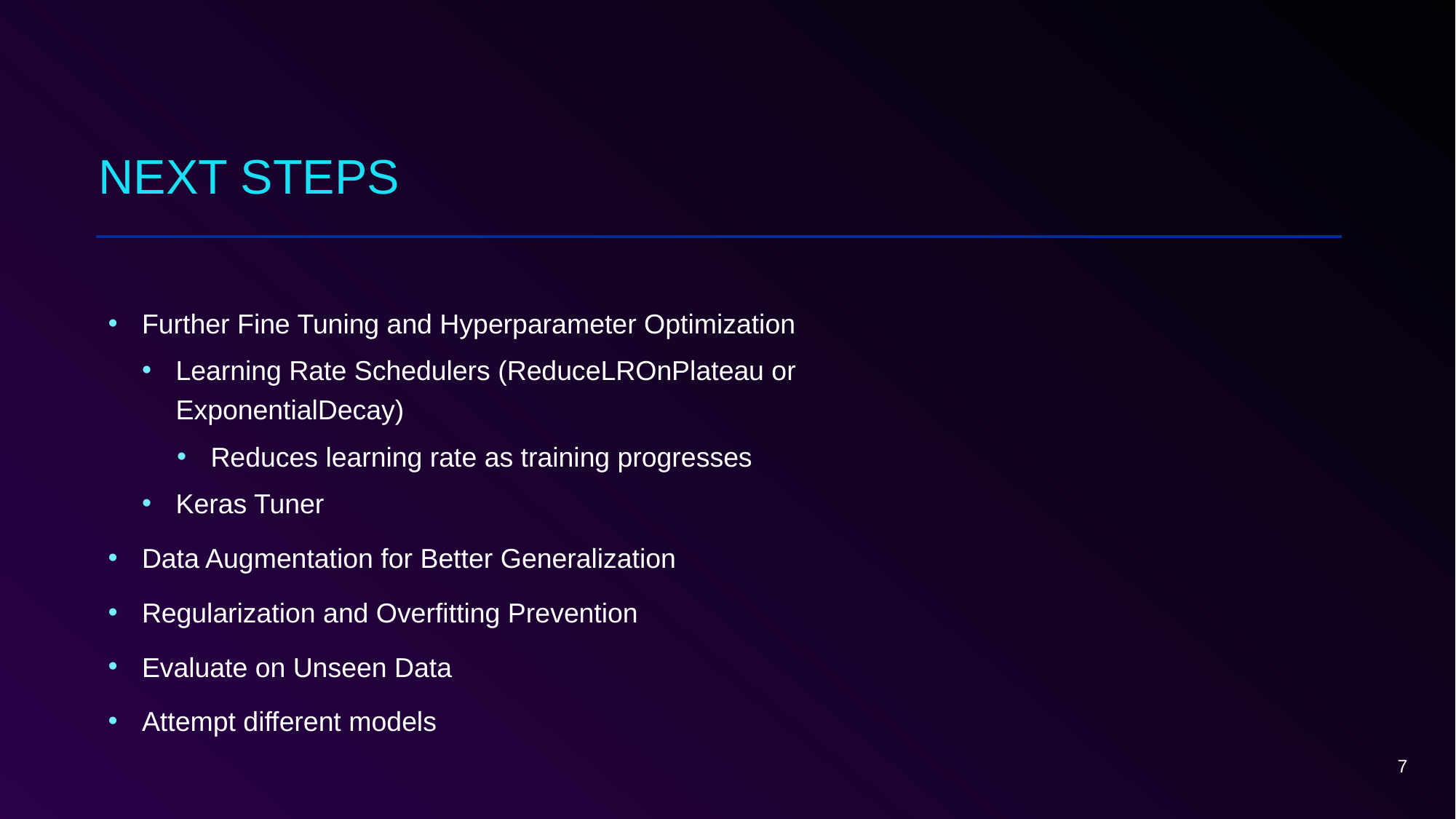

# Next Steps
Further Fine Tuning and Hyperparameter Optimization
Learning Rate Schedulers (ReduceLROnPlateau or ExponentialDecay)
Reduces learning rate as training progresses
Keras Tuner
Data Augmentation for Better Generalization
Regularization and Overfitting Prevention
Evaluate on Unseen Data
Attempt different models
7